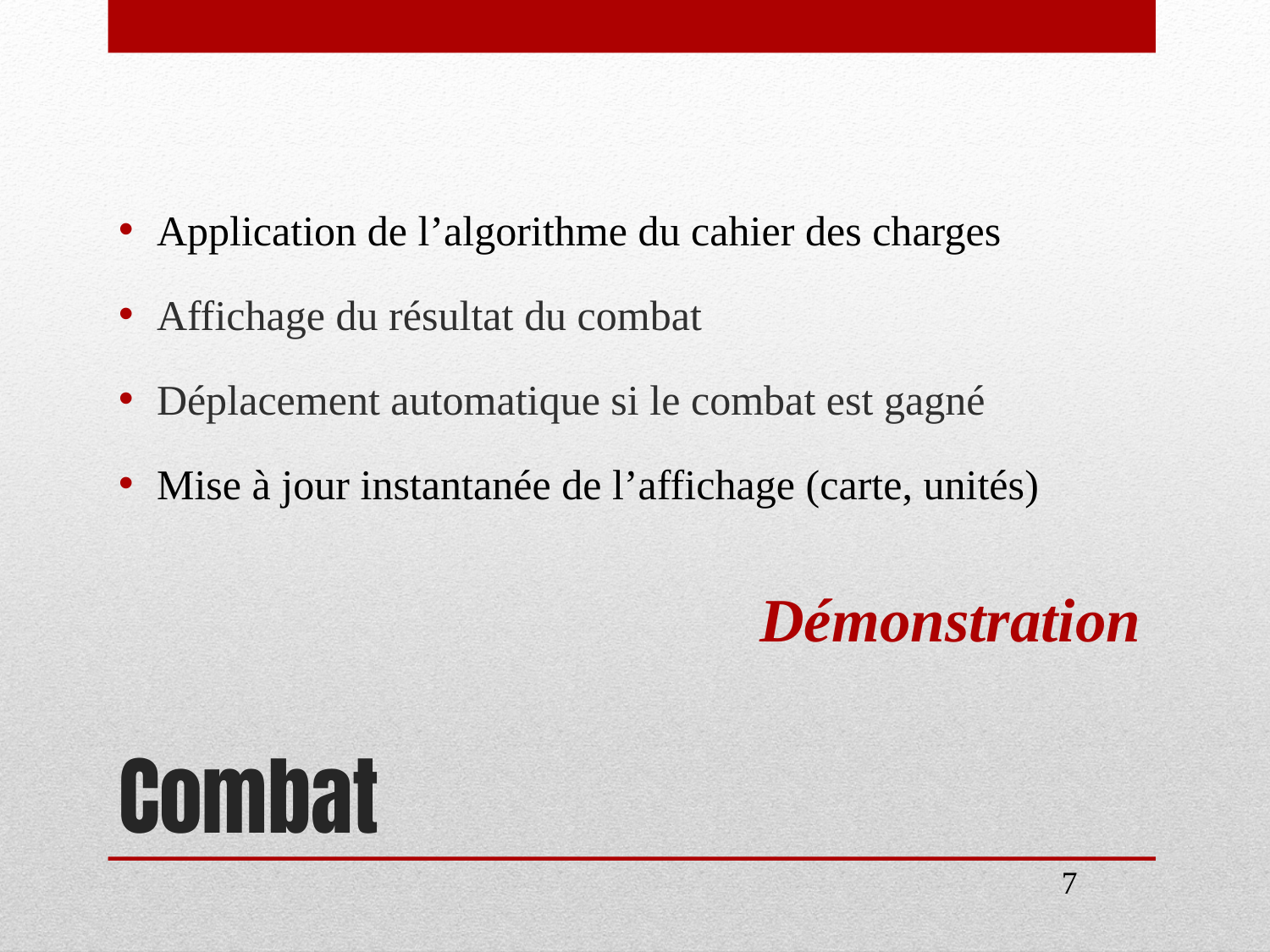

Application de l’algorithme du cahier des charges
Affichage du résultat du combat
Déplacement automatique si le combat est gagné
Mise à jour instantanée de l’affichage (carte, unités)

Démonstration
# Combat
7